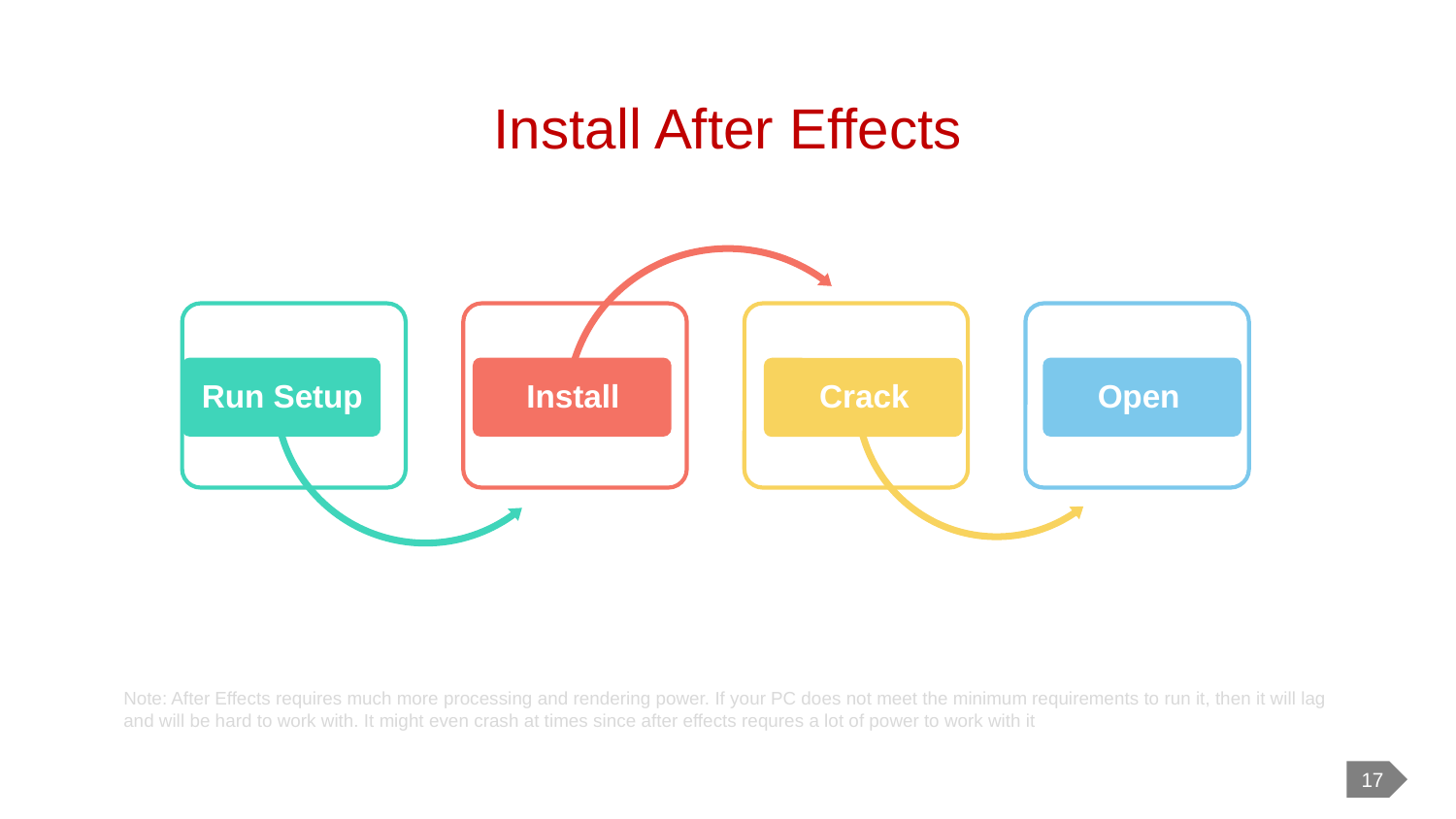

Run Setup

Install
Crack
Open
# Install After Effects
Note: After Effects requires much more processing and rendering power. If your PC does not meet the minimum requirements to run it, then it will lag and will be hard to work with. It might even crash at times since after effects requres a lot of power to work with it
17